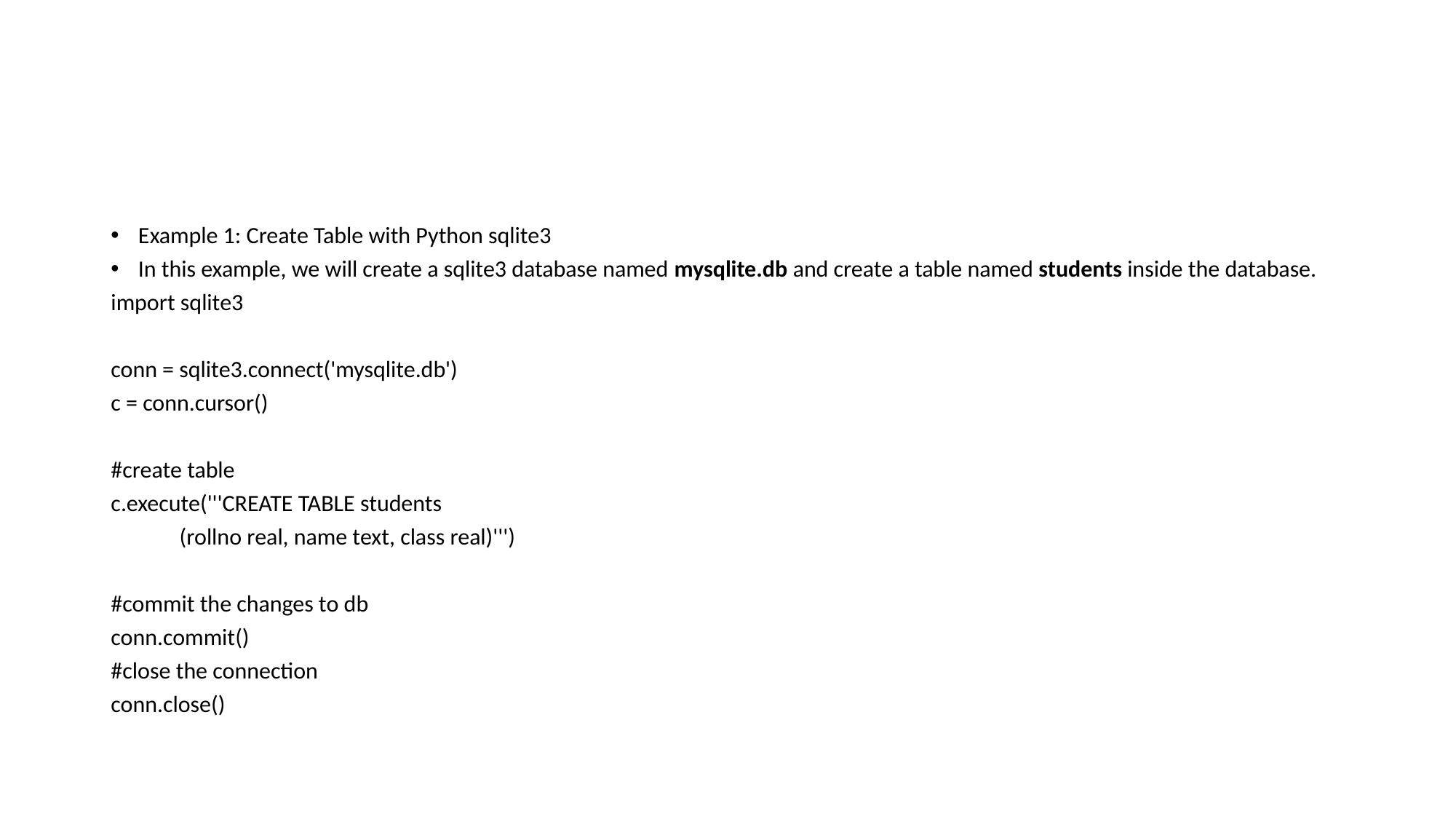

#
Example 1: Create Table with Python sqlite3
In this example, we will create a sqlite3 database named mysqlite.db and create a table named students inside the database.
import sqlite3

conn = sqlite3.connect('mysqlite.db')
c = conn.cursor()

#create table
c.execute('''CREATE TABLE students
             (rollno real, name text, class real)''')

#commit the changes to db
conn.commit()
#close the connection
conn.close()